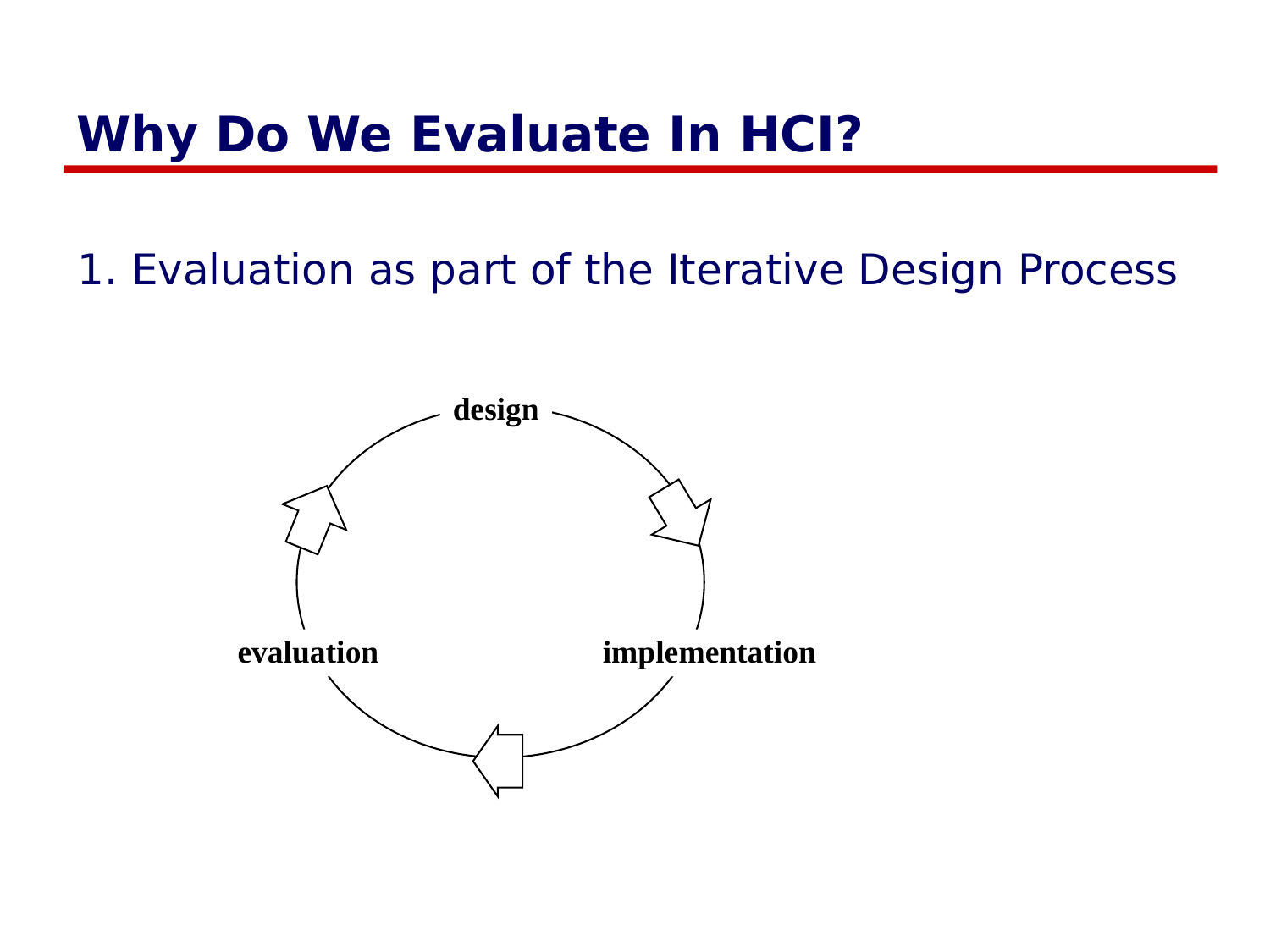

# Why Do We Evaluate In HCI?
1. Evaluation as part of the Iterative Design Process

design

evaluation
implementation